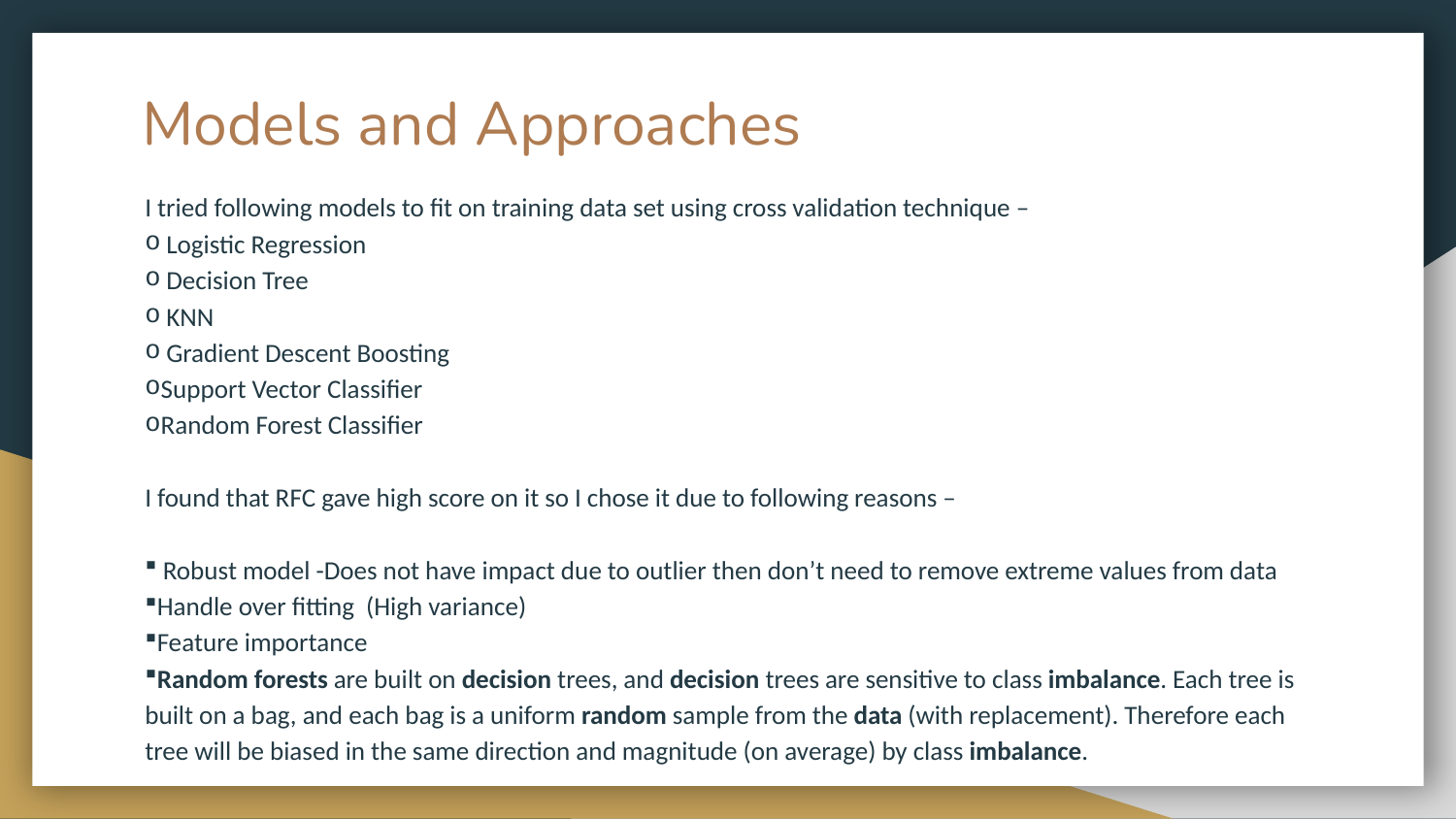

# Models and Approaches
I tried following models to fit on training data set using cross validation technique –
 Logistic Regression
 Decision Tree
 KNN
 Gradient Descent Boosting
Support Vector Classifier
Random Forest Classifier

I found that RFC gave high score on it so I chose it due to following reasons –

 Robust model -Does not have impact due to outlier then don’t need to remove extreme values from data
Handle over fitting  (High variance)
Feature importance
Random forests are built on decision trees, and decision trees are sensitive to class imbalance. Each tree is built on a bag, and each bag is a uniform random sample from the data (with replacement). Therefore each tree will be biased in the same direction and magnitude (on average) by class imbalance.